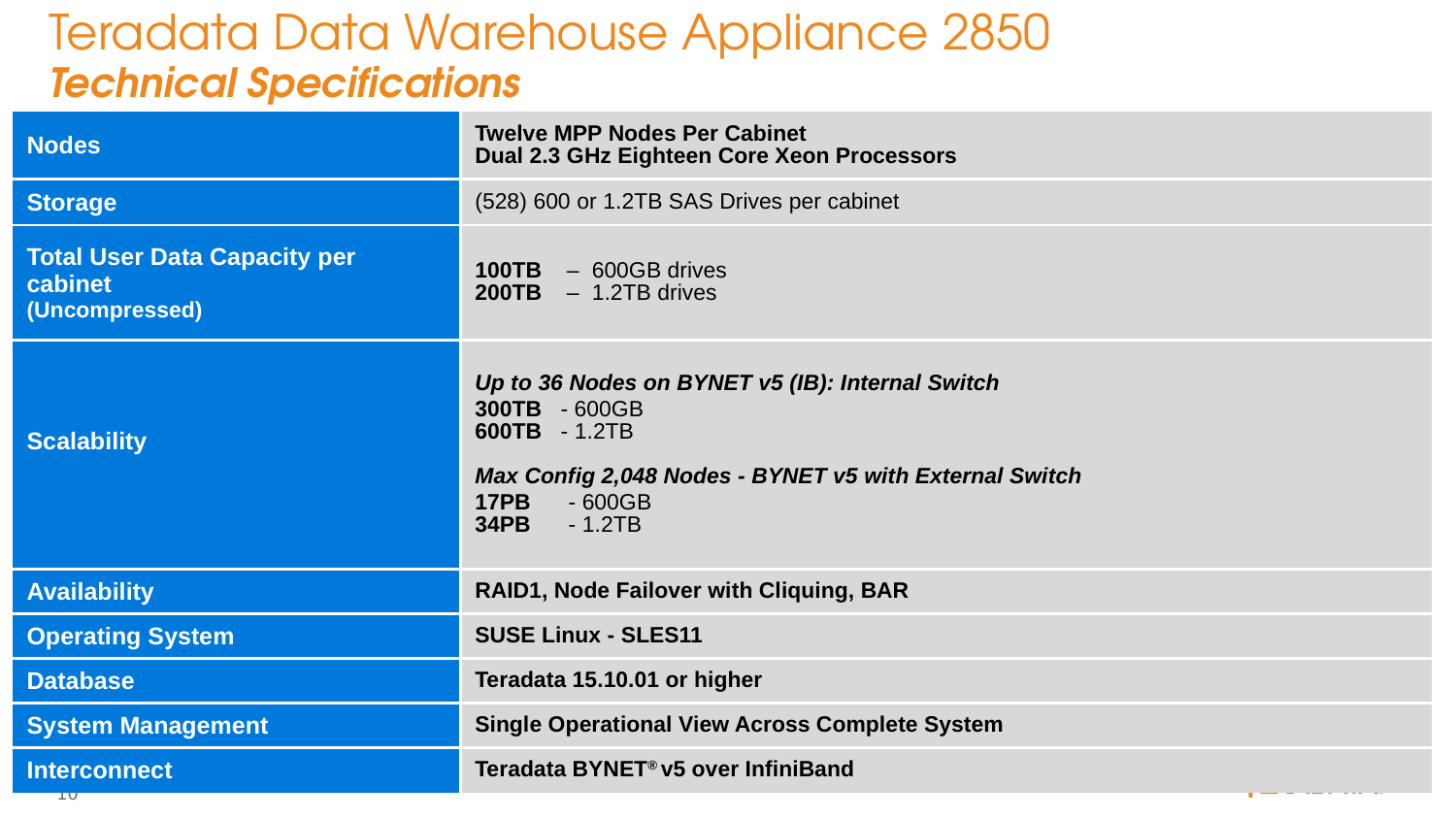

# Teradata Data Warehouse Appliance 2850 Technical Specifications
| Nodes | Twelve MPP Nodes Per Cabinet Dual 2.3 GHz Eighteen Core Xeon Processors |
| --- | --- |
| Storage | (528) 600 or 1.2TB SAS Drives per cabinet |
| Total User Data Capacity per cabinet (Uncompressed) | 100TB – 600GB drives 200TB – 1.2TB drives |
| Scalability | Up to 36 Nodes on BYNET v5 (IB): Internal Switch 300TB - 600GB 600TB - 1.2TB Max Config 2,048 Nodes - BYNET v5 with External Switch 17PB - 600GB 34PB - 1.2TB |
| Availability | RAID1, Node Failover with Cliquing, BAR |
| Operating System | SUSE Linux - SLES11 |
| Database | Teradata 15.10.01 or higher |
| System Management | Single Operational View Across Complete System |
| Interconnect | Teradata BYNET® v5 over InfiniBand |